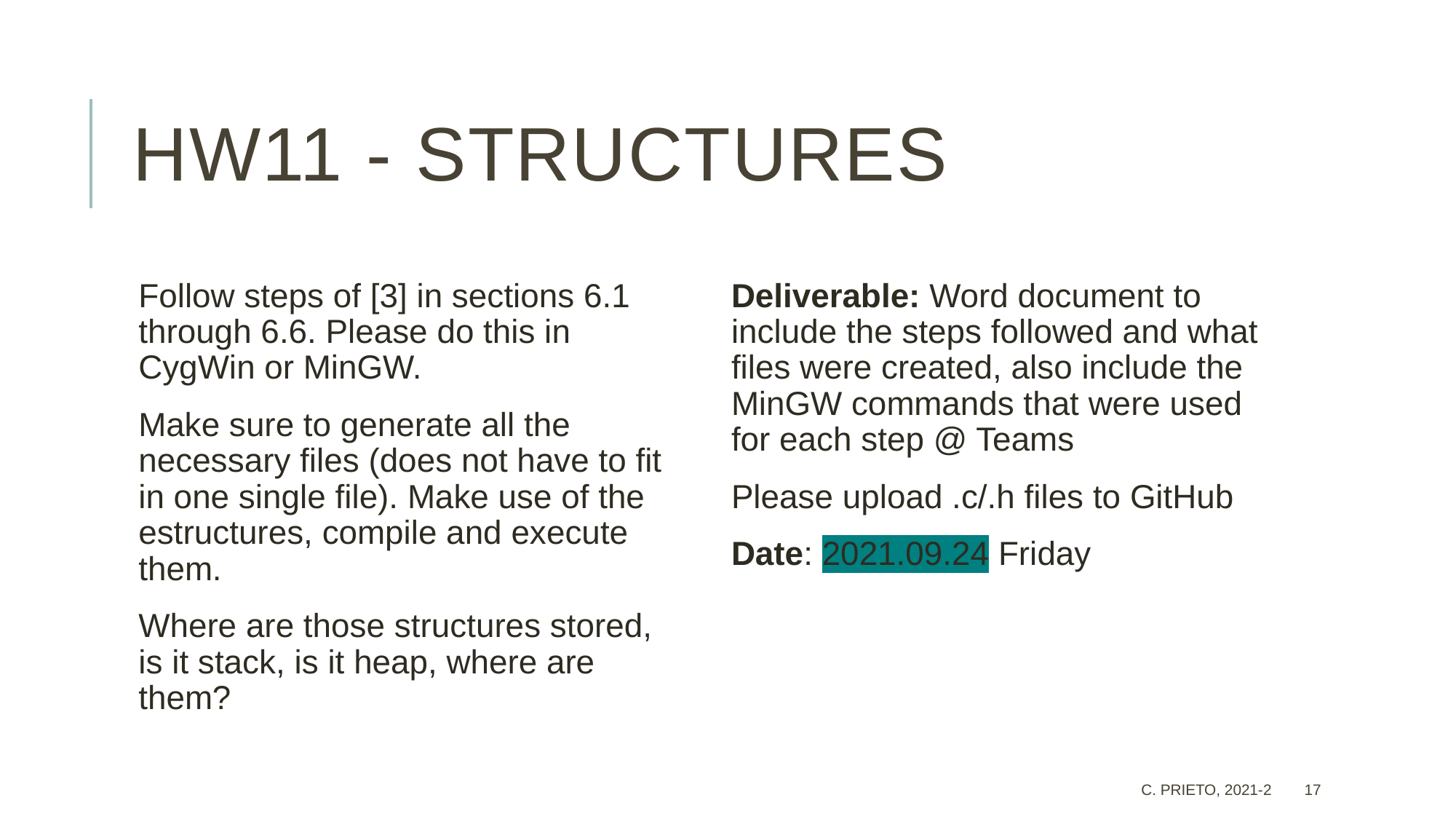

# HW11 - Structures
Follow steps of [3] in sections 6.1 through 6.6. Please do this in CygWin or MinGW.
Make sure to generate all the necessary files (does not have to fit in one single file). Make use of the estructures, compile and execute them.
Where are those structures stored, is it stack, is it heap, where are them?

Deliverable: Word document to include the steps followed and what files were created, also include the MinGW commands that were used for each step @ Teams
Please upload .c/.h files to GitHub
Date: 2021.09.24 Friday
 C. Prieto, 2021-2
17